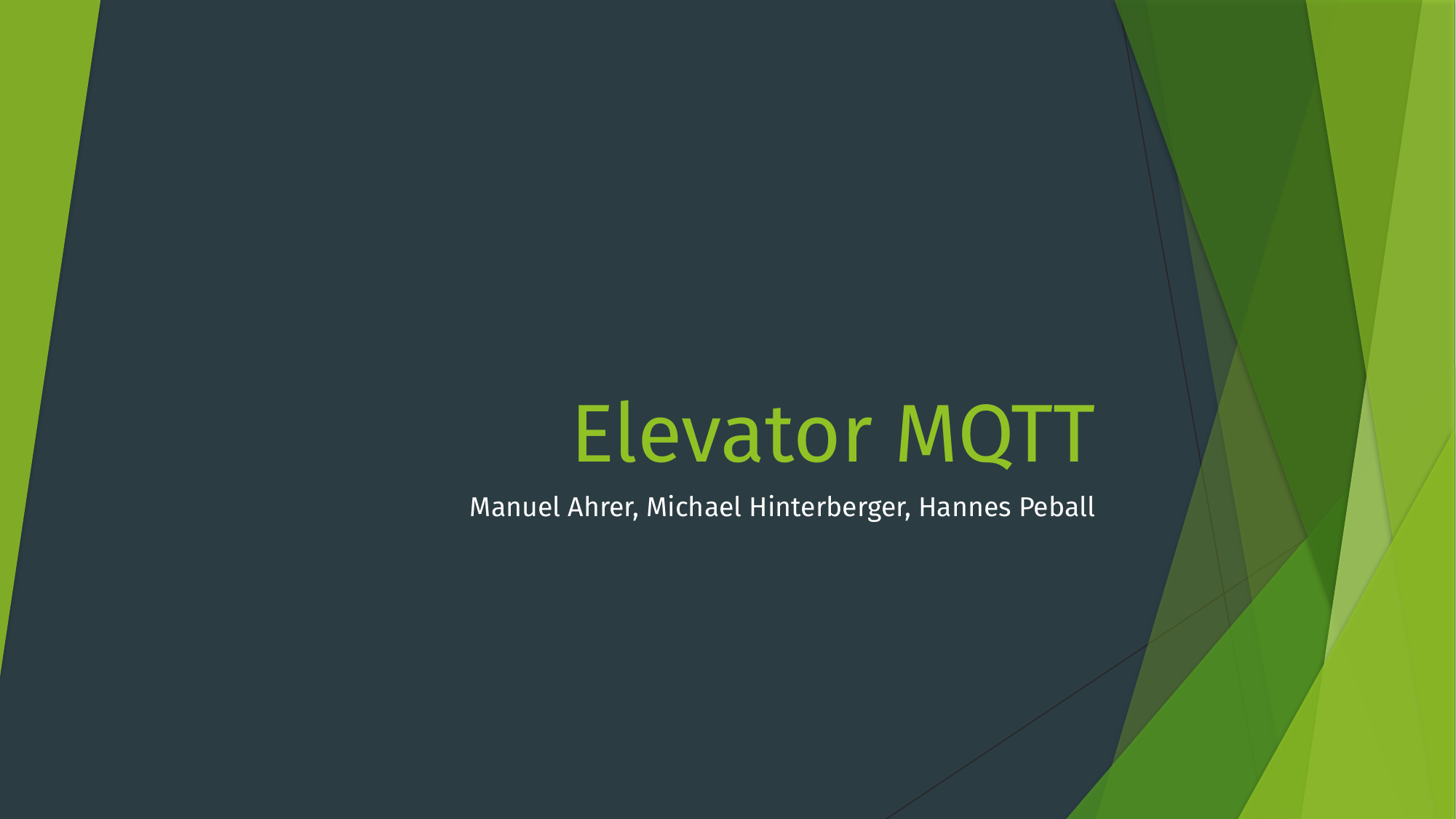

# Elevator MQTT
Manuel Ahrer, Michael Hinterberger, Hannes Peball